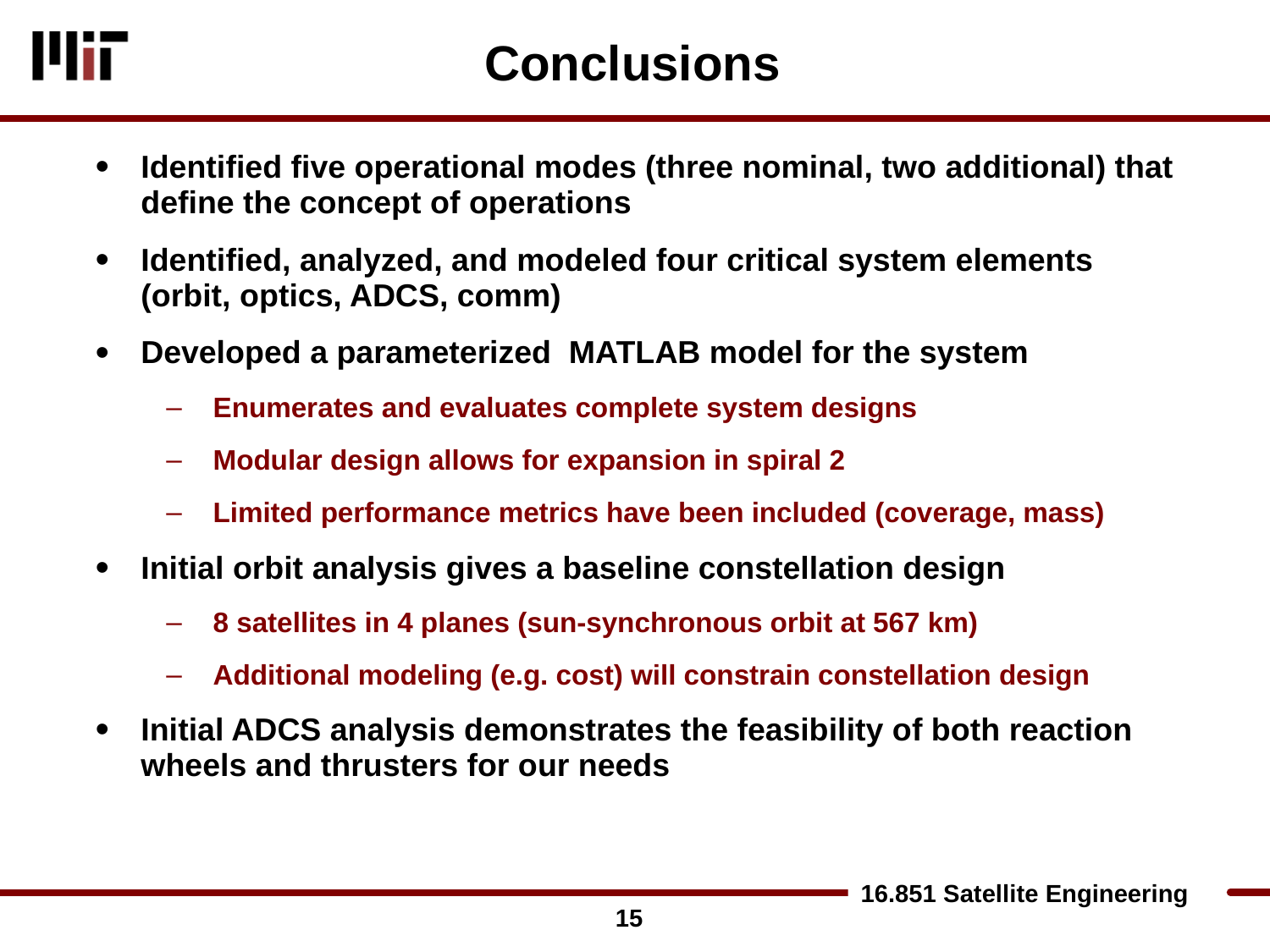

# Conclusions
Identified five operational modes (three nominal, two additional) that define the concept of operations
Identified, analyzed, and modeled four critical system elements (orbit, optics, ADCS, comm)
Developed a parameterized  MATLAB model for the system
Enumerates and evaluates complete system designs
Modular design allows for expansion in spiral 2
Limited performance metrics have been included (coverage, mass)
Initial orbit analysis gives a baseline constellation design
8 satellites in 4 planes (sun-synchronous orbit at 567 km)
Additional modeling (e.g. cost) will constrain constellation design
Initial ADCS analysis demonstrates the feasibility of both reaction wheels and thrusters for our needs

15